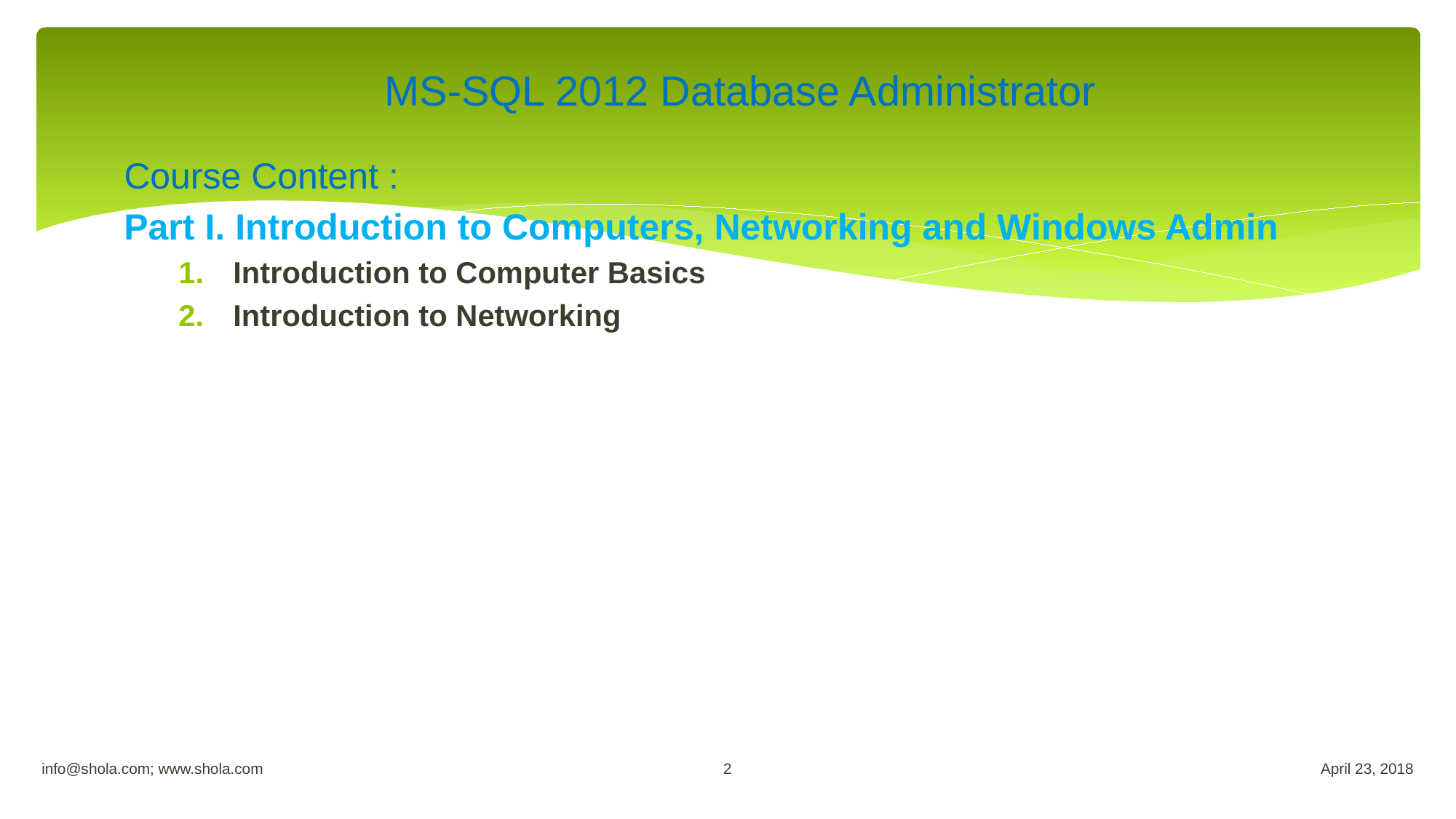

# MS-SQL 2012 Database Administrator
Course Content :
Part I. Introduction to Computers, Networking and Windows Admin
Introduction to Computer Basics
Introduction to Networking

2
info@shola.com; www.shola.com
April 23, 2018